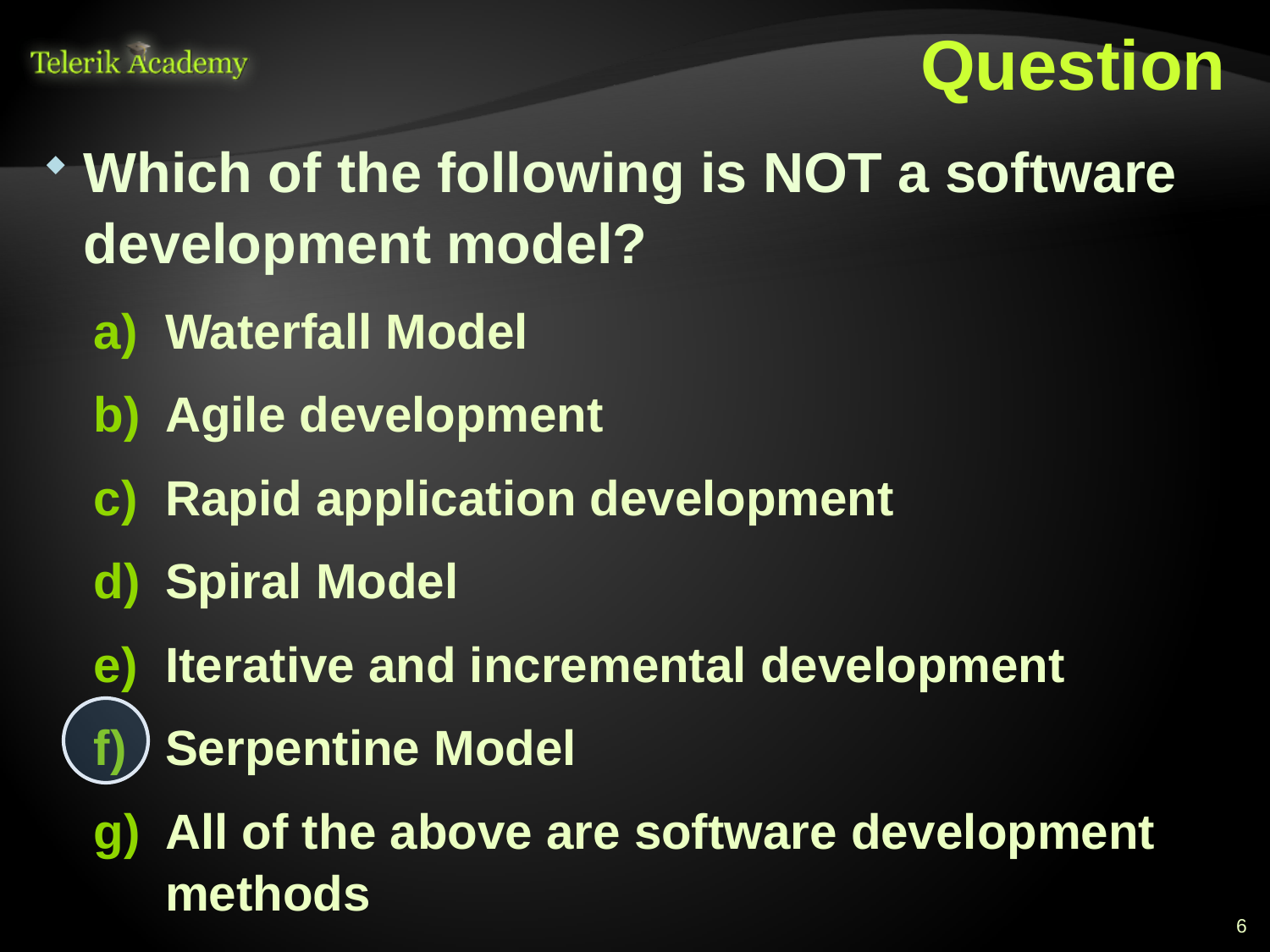

# Question
Which of the following is NOT a software development model?
Waterfall Model
Agile development
Rapid application development
Spiral Model
Iterative and incremental development
Serpentine Model
All of the above are software development methods

6